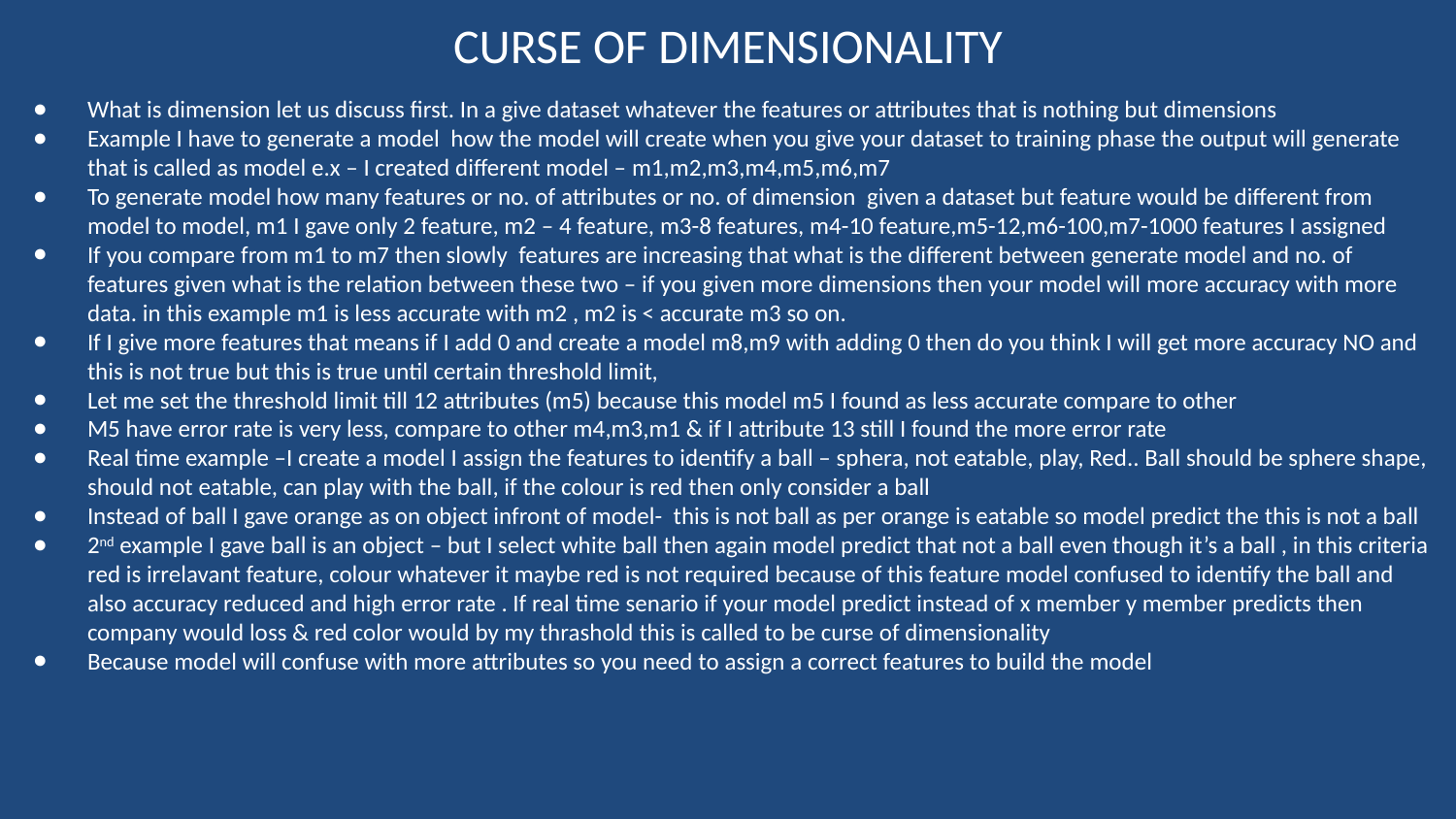

# CURSE OF DIMENSIONALITY
What is dimension let us discuss first. In a give dataset whatever the features or attributes that is nothing but dimensions
Example I have to generate a model  how the model will create when you give your dataset to training phase the output will generate that is called as model e.x – I created different model – m1,m2,m3,m4,m5,m6,m7
To generate model how many features or no. of attributes or no. of dimension  given a dataset but feature would be different from model to model, m1 I gave only 2 feature, m2 – 4 feature, m3-8 features, m4-10 feature,m5-12,m6-100,m7-1000 features I assigned
If you compare from m1 to m7 then slowly  features are increasing that what is the different between generate model and no. of features given what is the relation between these two – if you given more dimensions then your model will more accuracy with more data. in this example m1 is less accurate with m2 , m2 is < accurate m3 so on.
If I give more features that means if I add 0 and create a model m8,m9 with adding 0 then do you think I will get more accuracy NO and this is not true but this is true until certain threshold limit,
Let me set the threshold limit till 12 attributes (m5) because this model m5 I found as less accurate compare to other
M5 have error rate is very less, compare to other m4,m3,m1 & if I attribute 13 still I found the more error rate
Real time example –I create a model I assign the features to identify a ball – sphera, not eatable, play, Red.. Ball should be sphere shape, should not eatable, can play with the ball, if the colour is red then only consider a ball
Instead of ball I gave orange as on object infront of model-  this is not ball as per orange is eatable so model predict the this is not a ball
2nd example I gave ball is an object – but I select white ball then again model predict that not a ball even though it’s a ball , in this criteria red is irrelavant feature, colour whatever it maybe red is not required because of this feature model confused to identify the ball and also accuracy reduced and high error rate . If real time senario if your model predict instead of x member y member predicts then company would loss & red color would by my thrashold this is called to be curse of dimensionality
Because model will confuse with more attributes so you need to assign a correct features to build the model